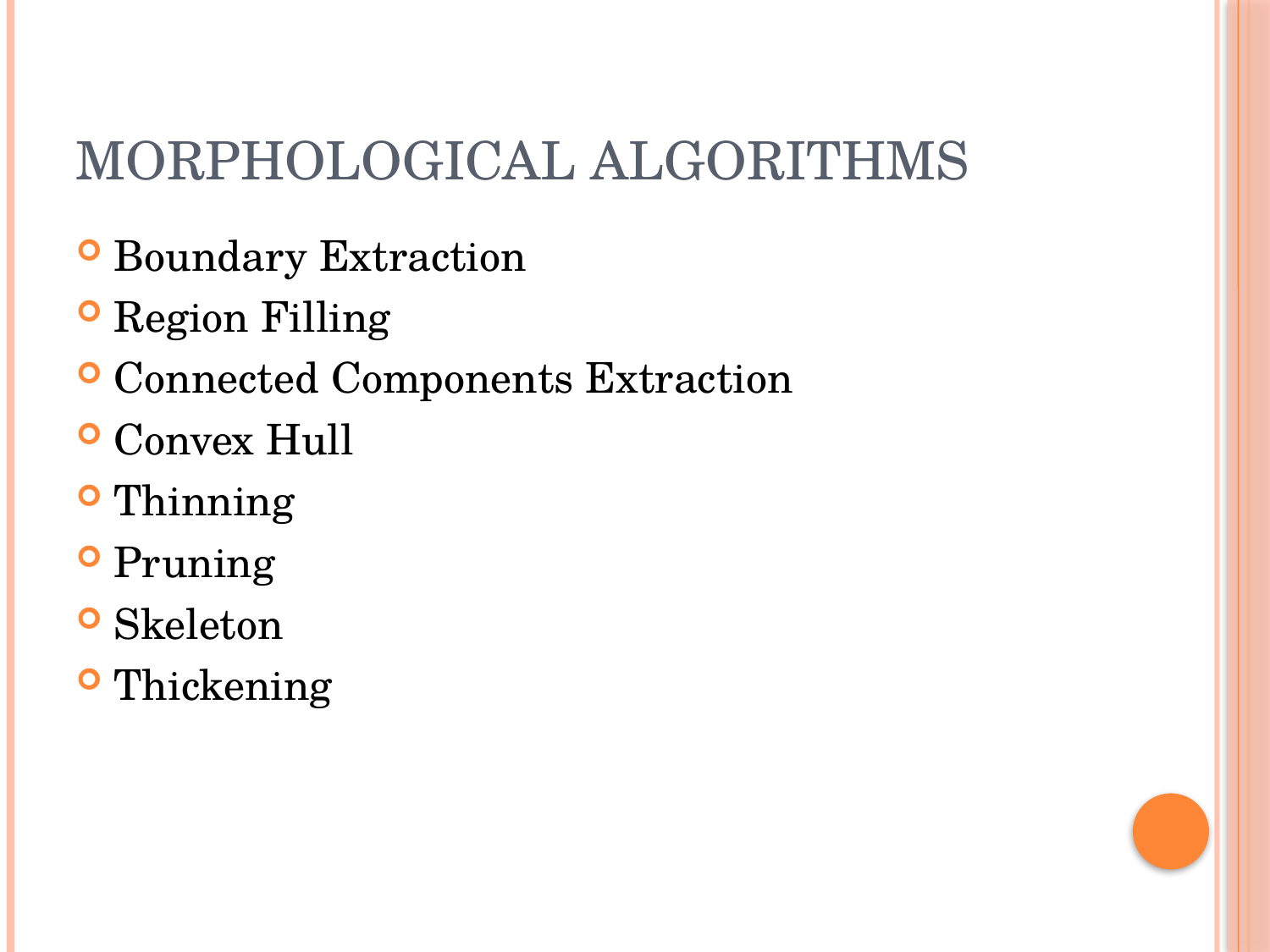

# Morphological Algorithms
Boundary Extraction
Region Filling
Connected Components Extraction
Convex Hull
Thinning
Pruning
Skeleton
Thickening